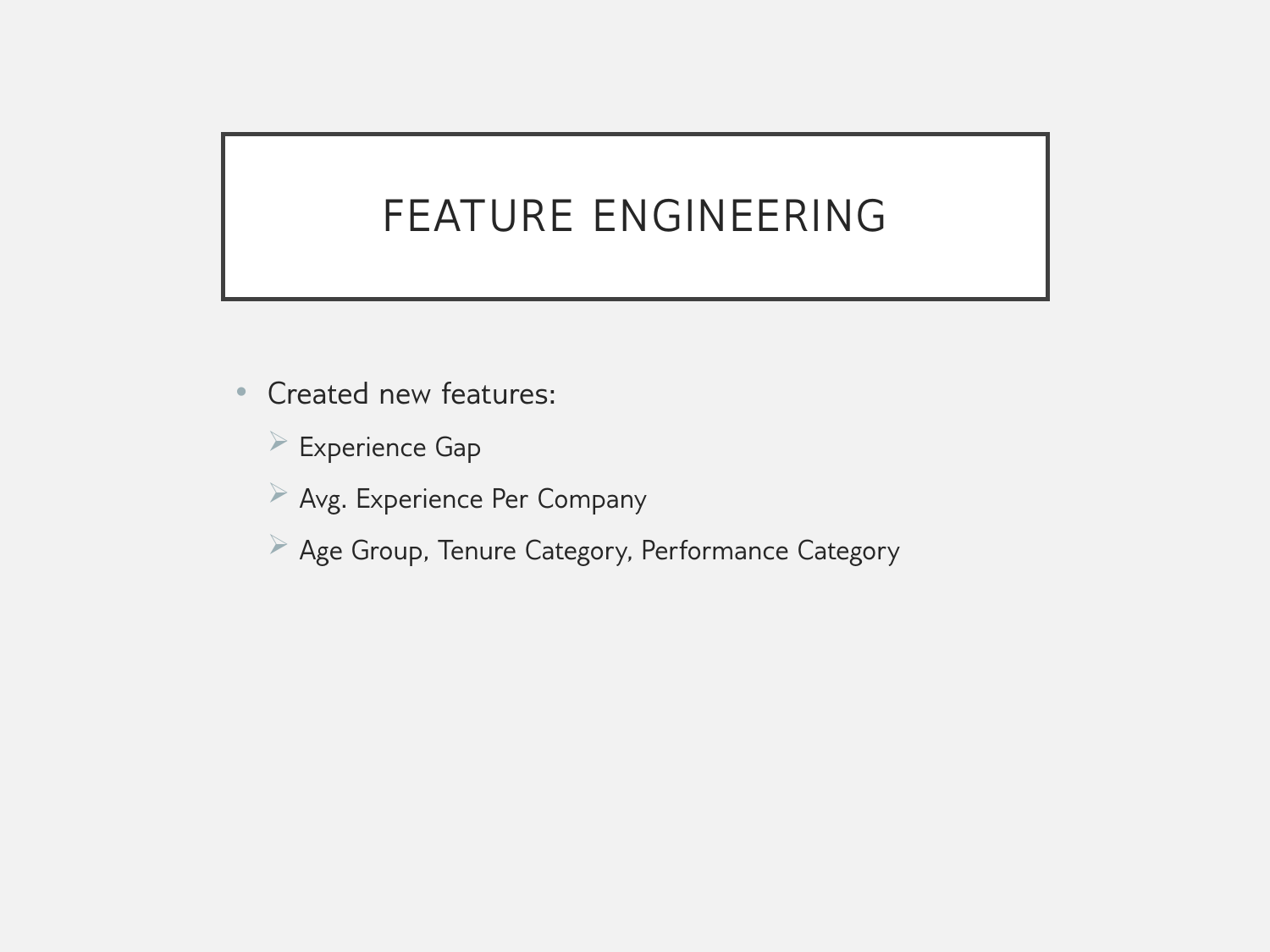

# Feature engineering
Created new features:
Experience Gap
Avg. Experience Per Company
Age Group, Tenure Category, Performance Category